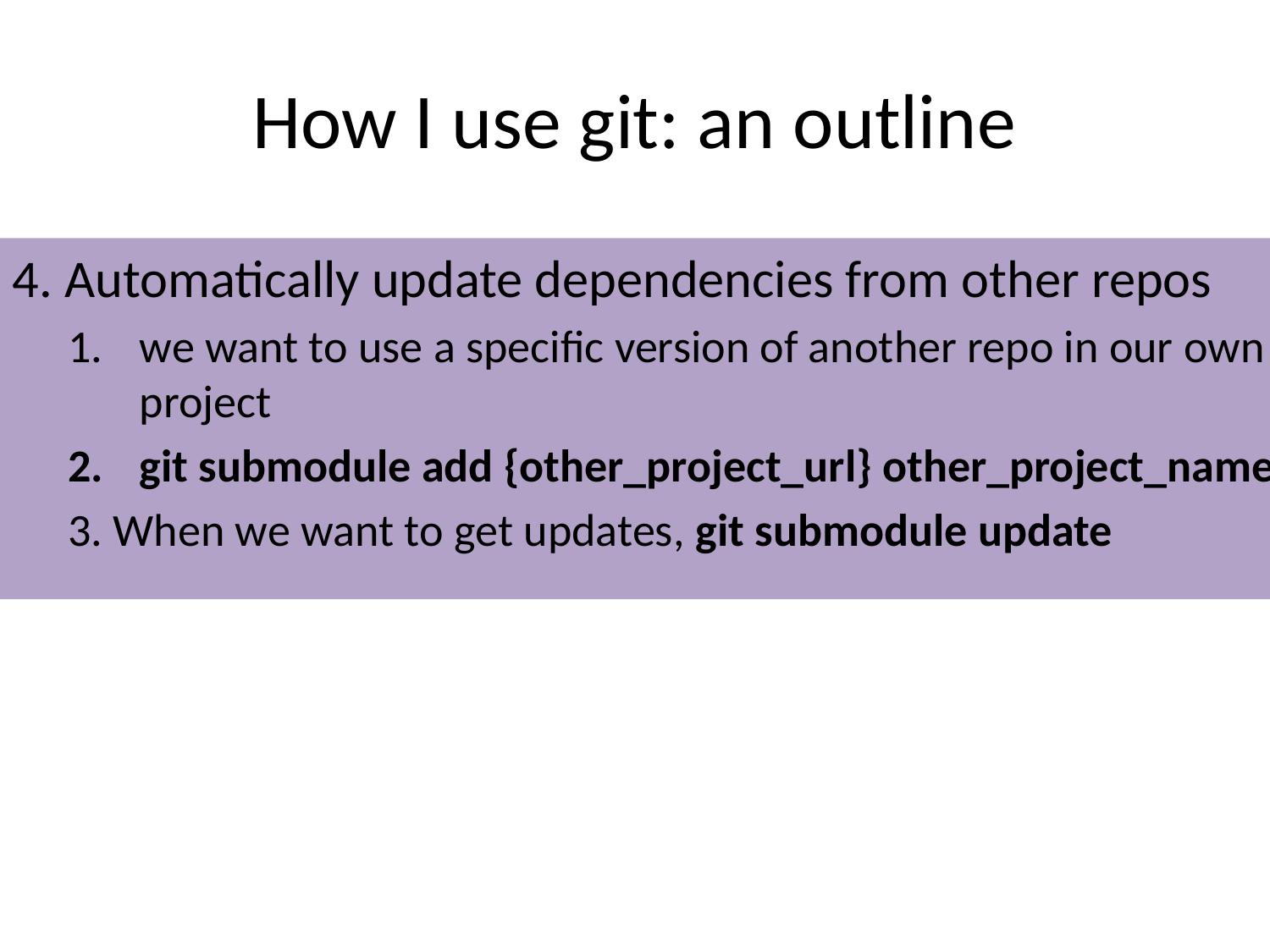

# How I use git: an outline
4. Automatically update dependencies from other repos
we want to use a specific version of another repo in our own project
git submodule add {other_project_url} other_project_name
3. When we want to get updates, git submodule update